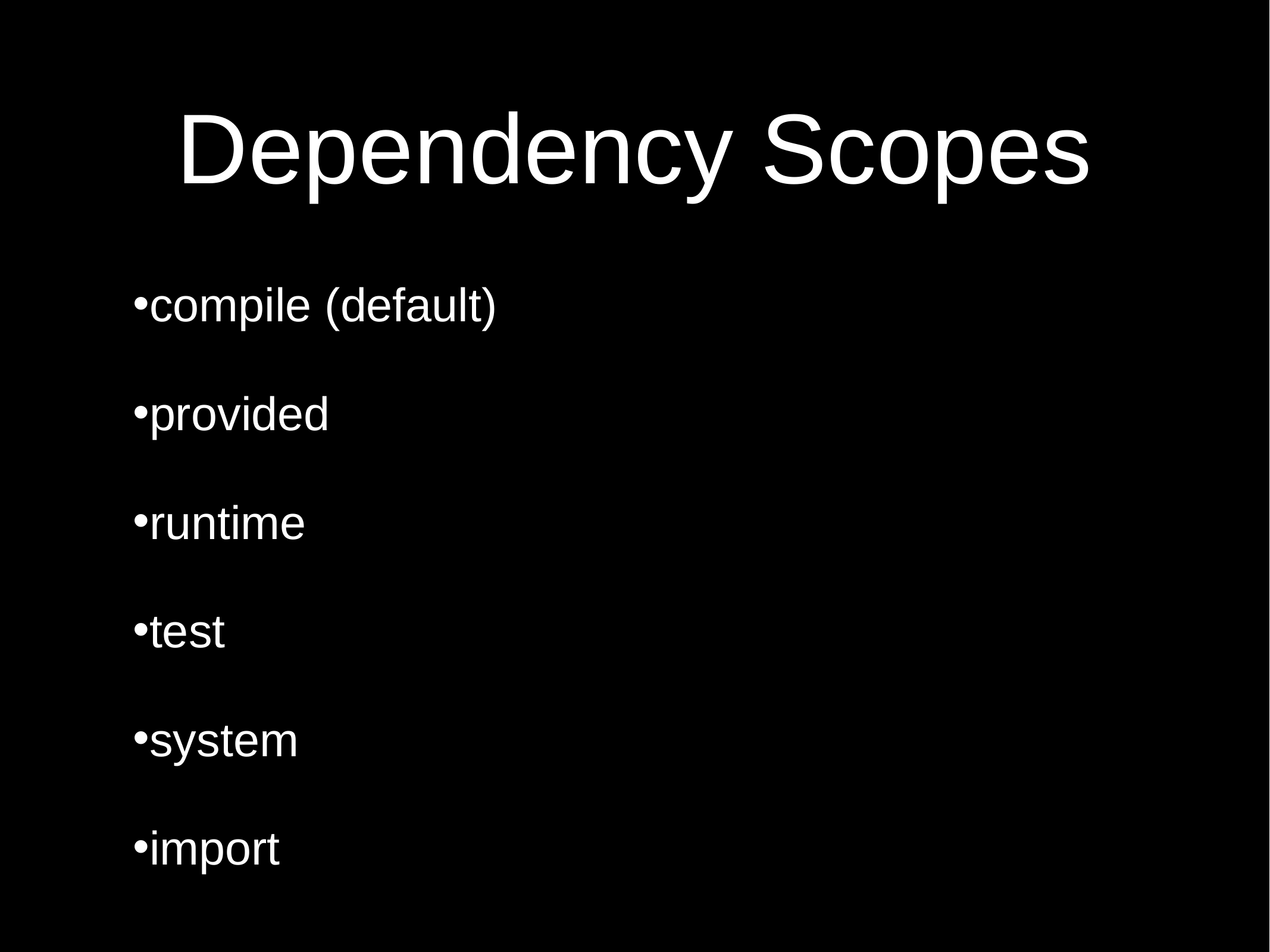

# Dependency Scopes
compile (default)
provided
runtime
test
system
import